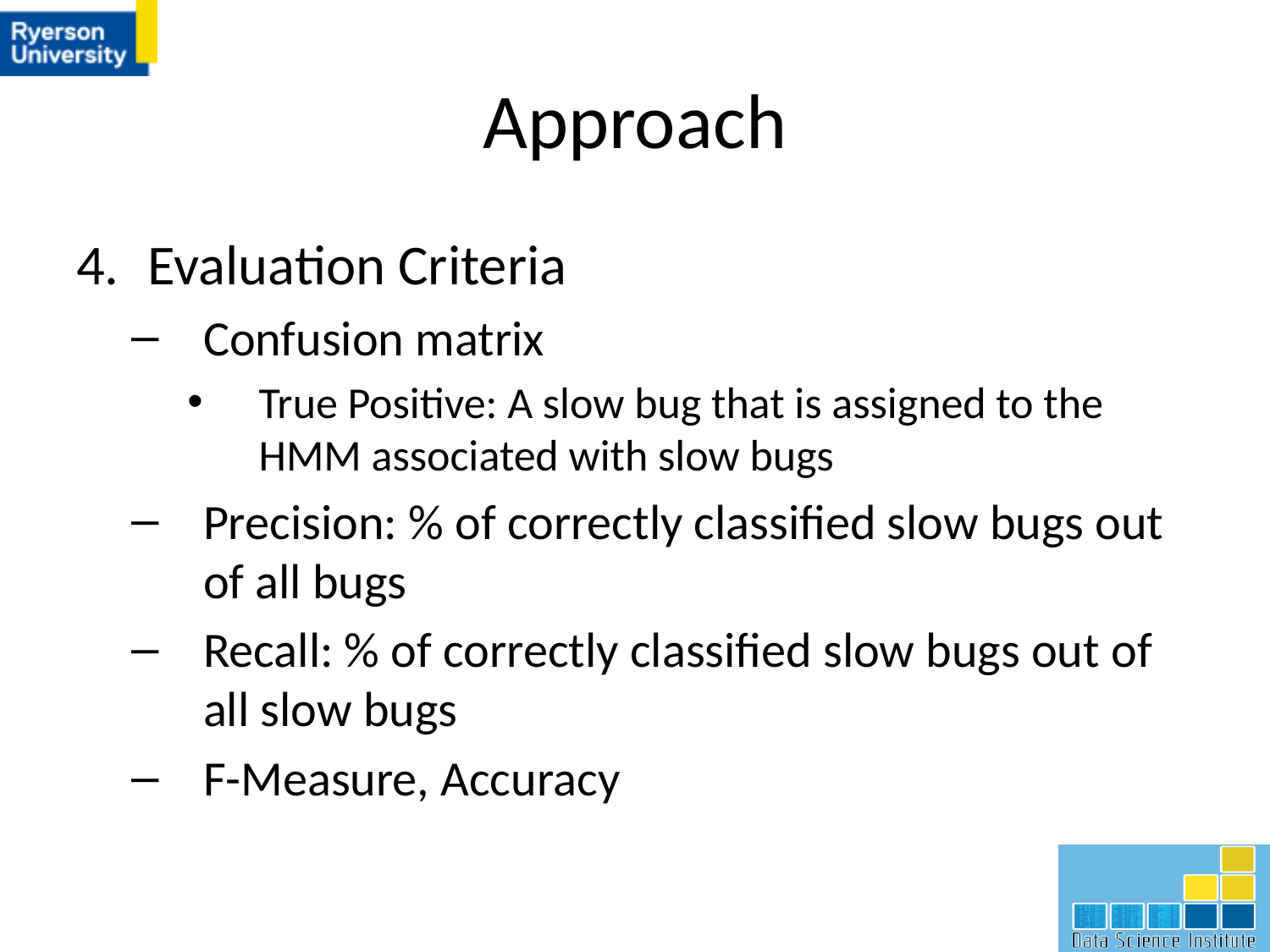

# Approach
Evaluation Criteria
Confusion matrix
True Positive: A slow bug that is assigned to the HMM associated with slow bugs
Precision: % of correctly classified slow bugs out of all bugs
Recall: % of correctly classified slow bugs out of all slow bugs
F-Measure, Accuracy